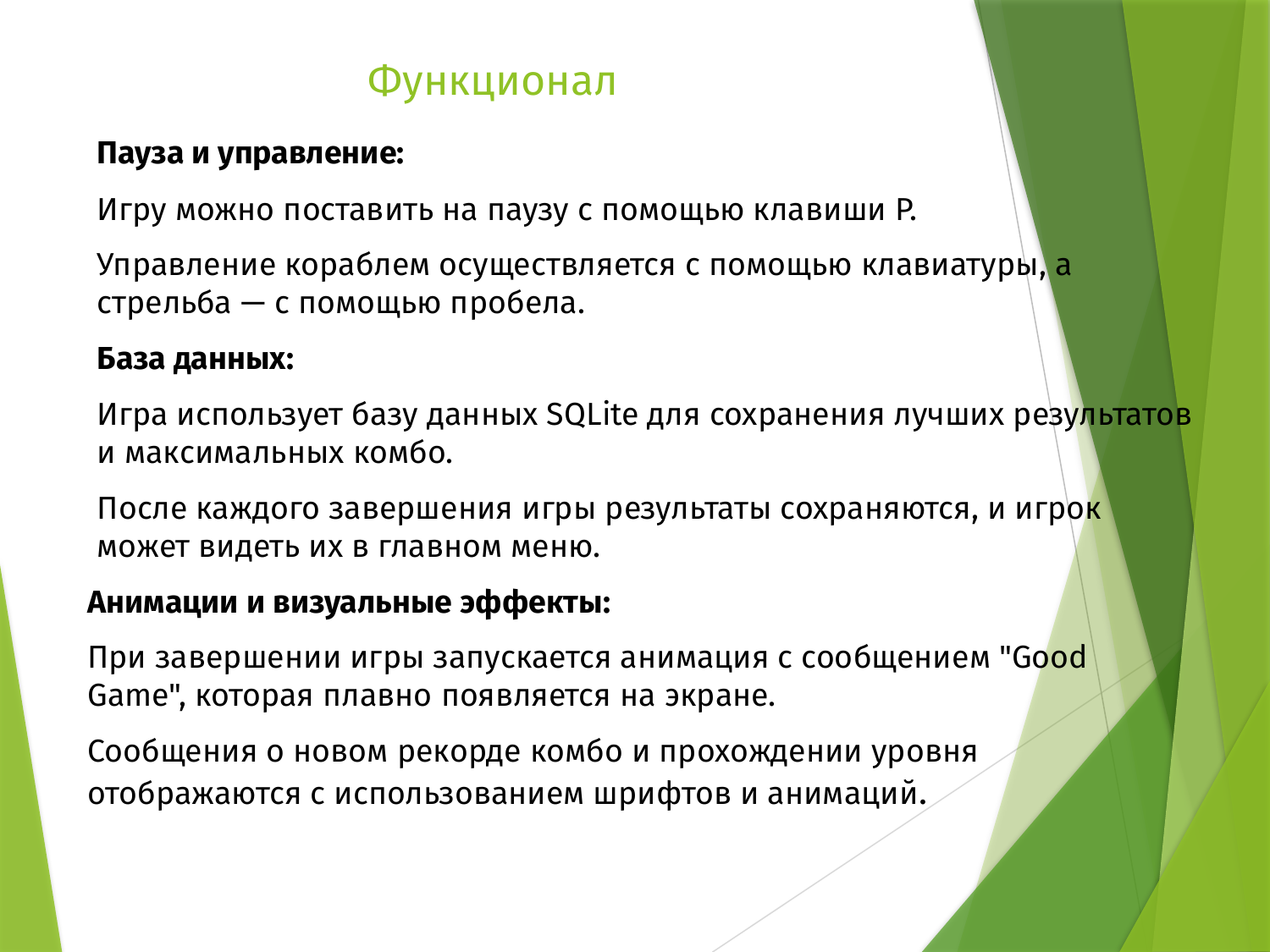

# Функционал
Пауза и управление:
Игру можно поставить на паузу с помощью клавиши P.
Управление кораблем осуществляется с помощью клавиатуры, а стрельба — с помощью пробела.
База данных:
Игра использует базу данных SQLite для сохранения лучших результатов и максимальных комбо.
После каждого завершения игры результаты сохраняются, и игрок может видеть их в главном меню.
Анимации и визуальные эффекты:
При завершении игры запускается анимация с сообщением "Good Game", которая плавно появляется на экране.
Сообщения о новом рекорде комбо и прохождении уровня отображаются с использованием шрифтов и анимаций.